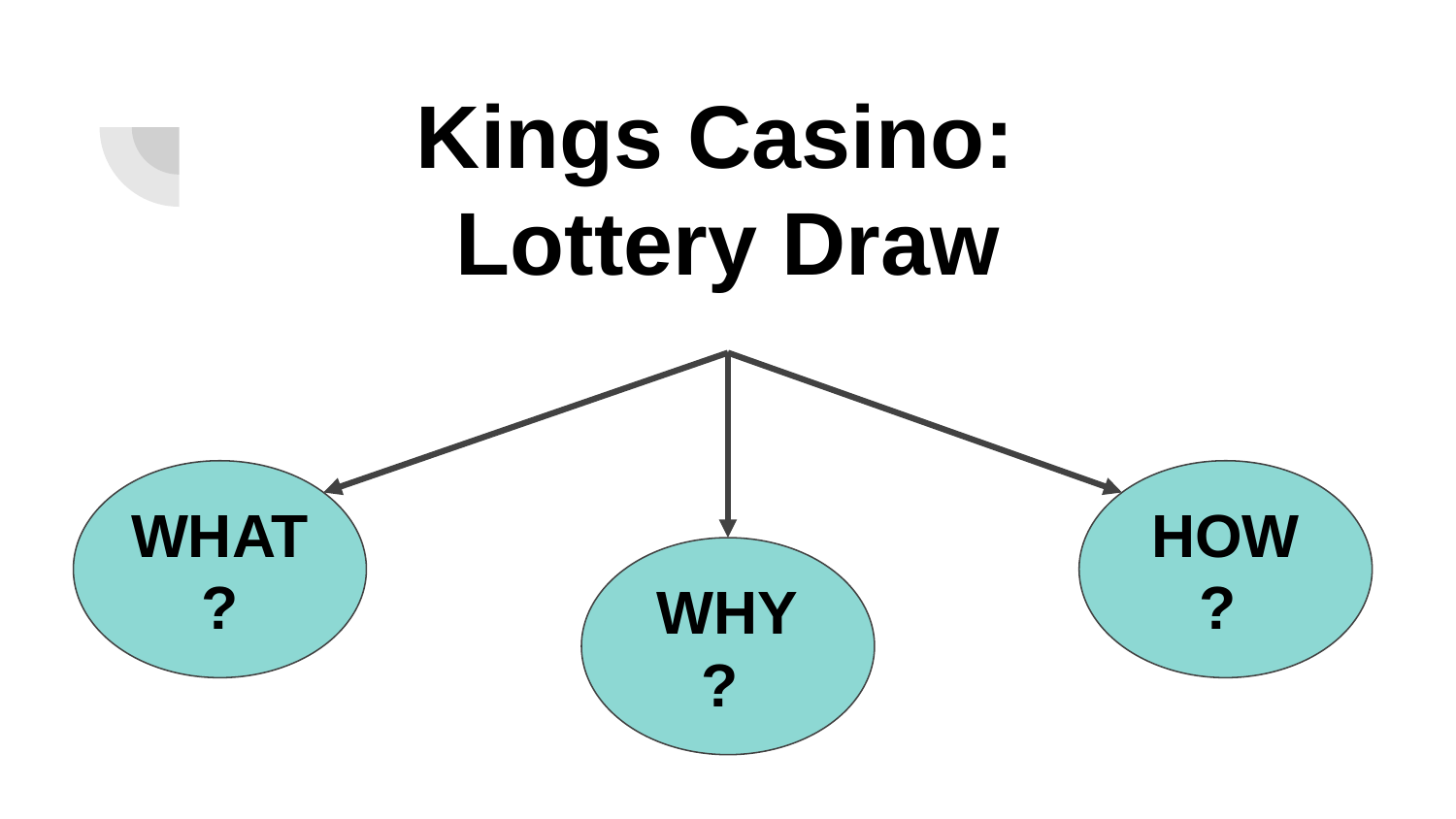

# Kings Casino:
Lottery Draw
WHAT?
HOW?
WHY?